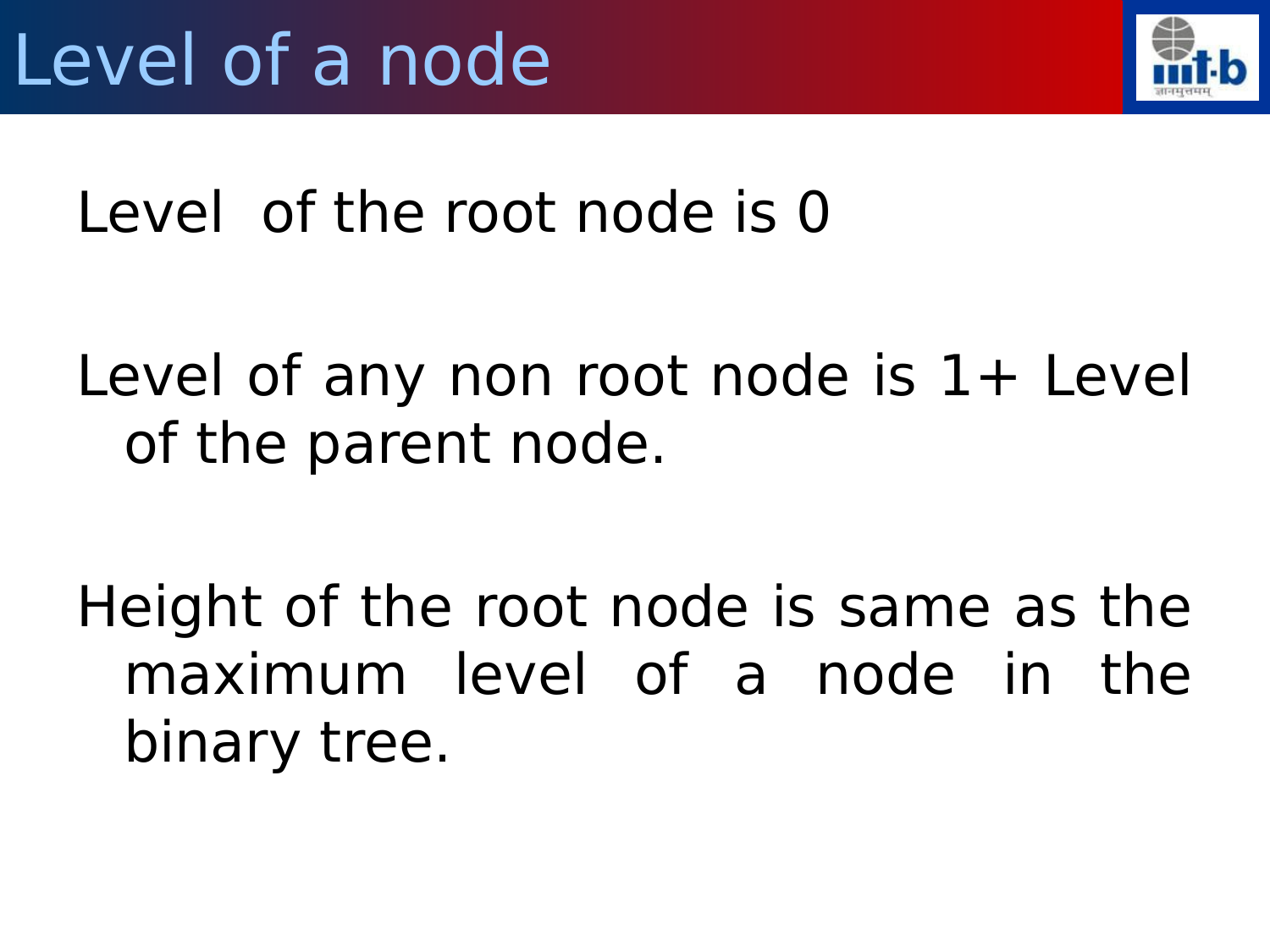

Level of a node
Level  of the root node is 0

Level of any non root node is 1+ Level of the parent node.

Height of the root node is same as the maximum level of a node in the binary tree.